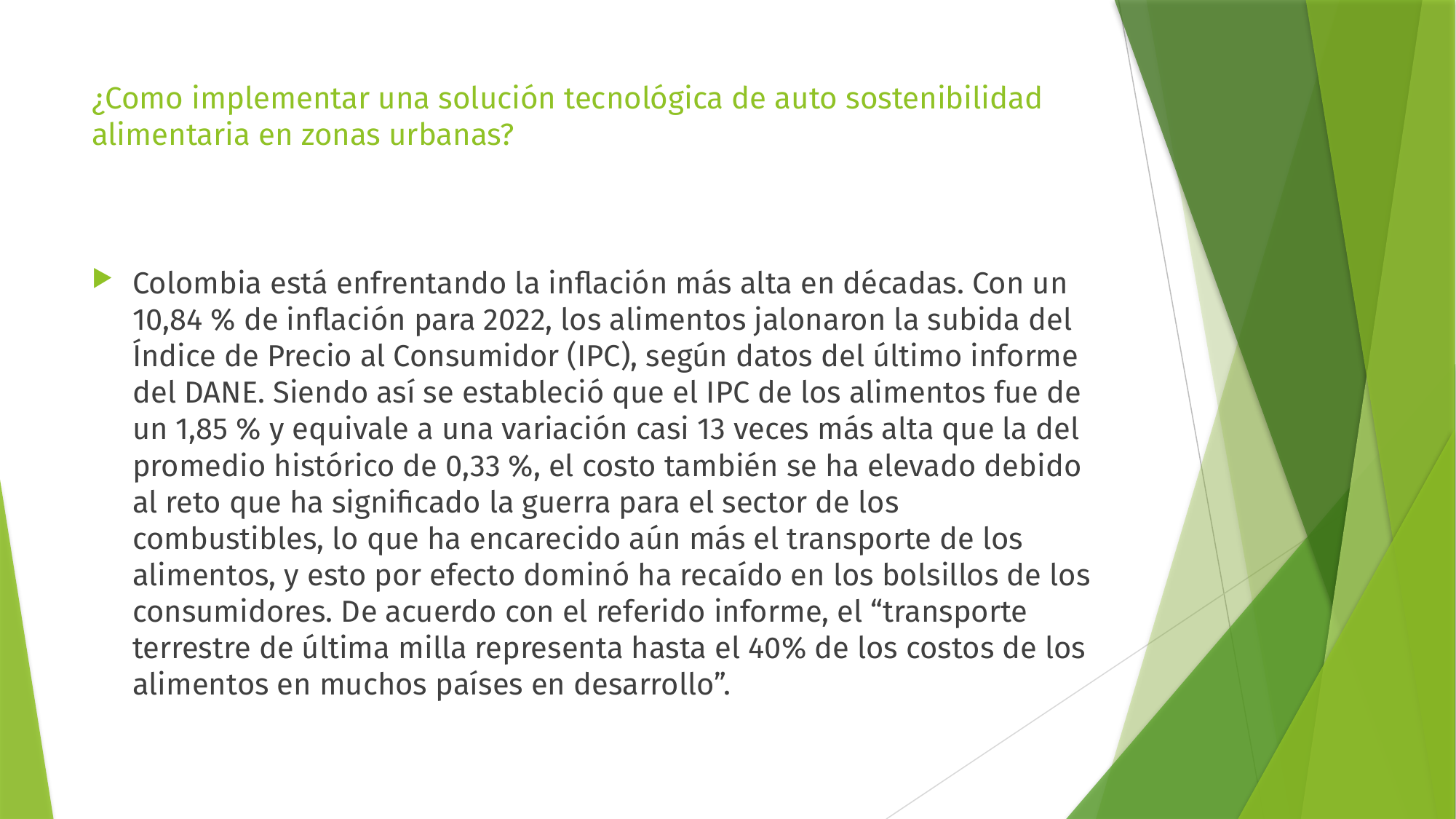

# ¿Como implementar una solución tecnológica de auto sostenibilidad alimentaria en zonas urbanas?
Colombia está enfrentando la inflación más alta en décadas. Con un 10,84 % de inflación para 2022, los alimentos jalonaron la subida del Índice de Precio al Consumidor (IPC), según datos del último informe del DANE. Siendo así se estableció que el IPC de los alimentos fue de un 1,85 % y equivale a una variación casi 13 veces más alta que la del promedio histórico de 0,33 %, el costo también se ha elevado debido al reto que ha significado la guerra para el sector de los combustibles, lo que ha encarecido aún más el transporte de los alimentos, y esto por efecto dominó ha recaído en los bolsillos de los consumidores. De acuerdo con el referido informe, el “transporte terrestre de última milla representa hasta el 40% de los costos de los alimentos en muchos países en desarrollo”.